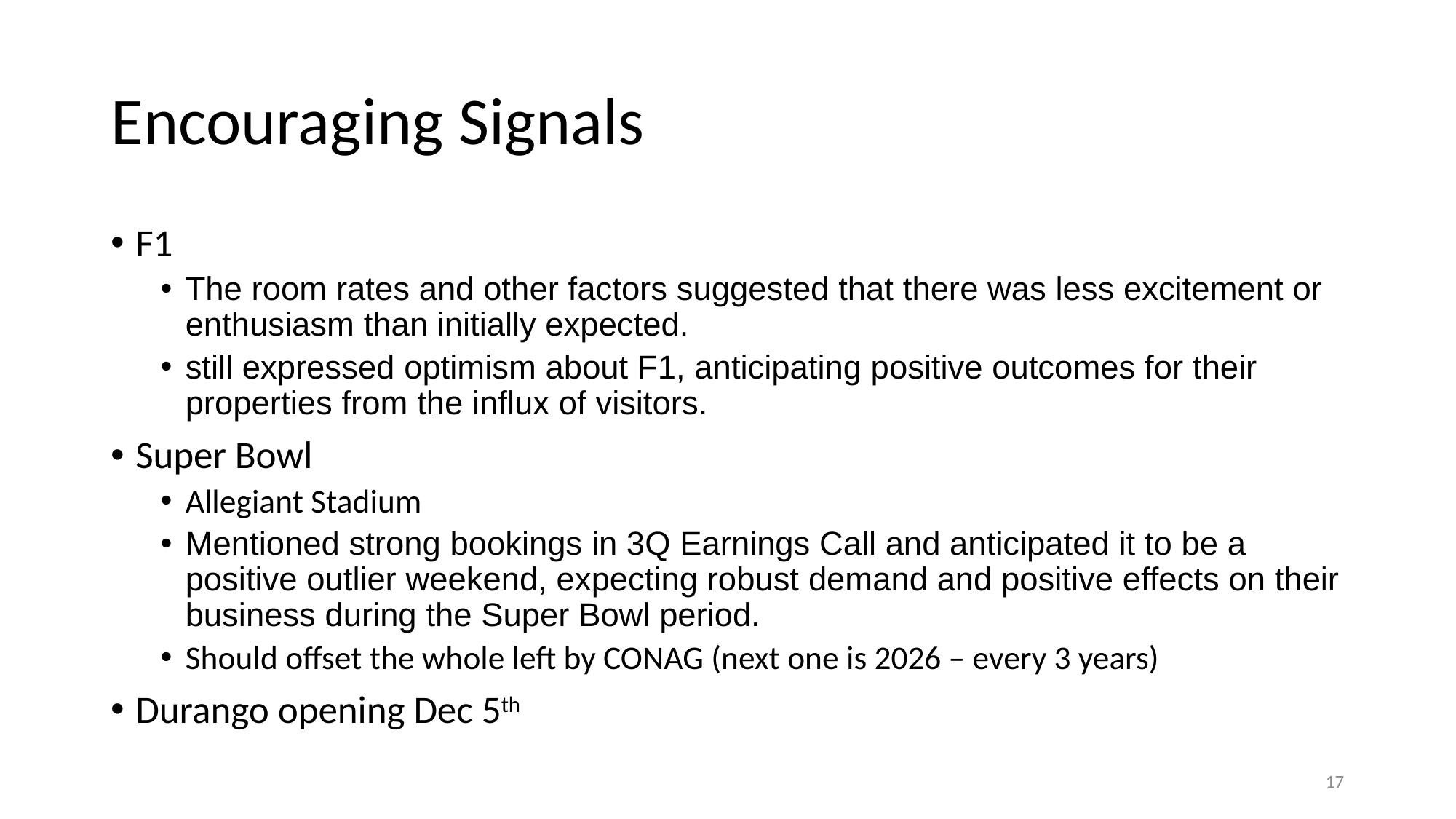

# Encouraging Signals
F1
The room rates and other factors suggested that there was less excitement or enthusiasm than initially expected.
still expressed optimism about F1, anticipating positive outcomes for their properties from the influx of visitors.
Super Bowl
Allegiant Stadium
Mentioned strong bookings in 3Q Earnings Call and anticipated it to be a positive outlier weekend, expecting robust demand and positive effects on their business during the Super Bowl period.
Should offset the whole left by CONAG (next one is 2026 – every 3 years)
Durango opening Dec 5th

17